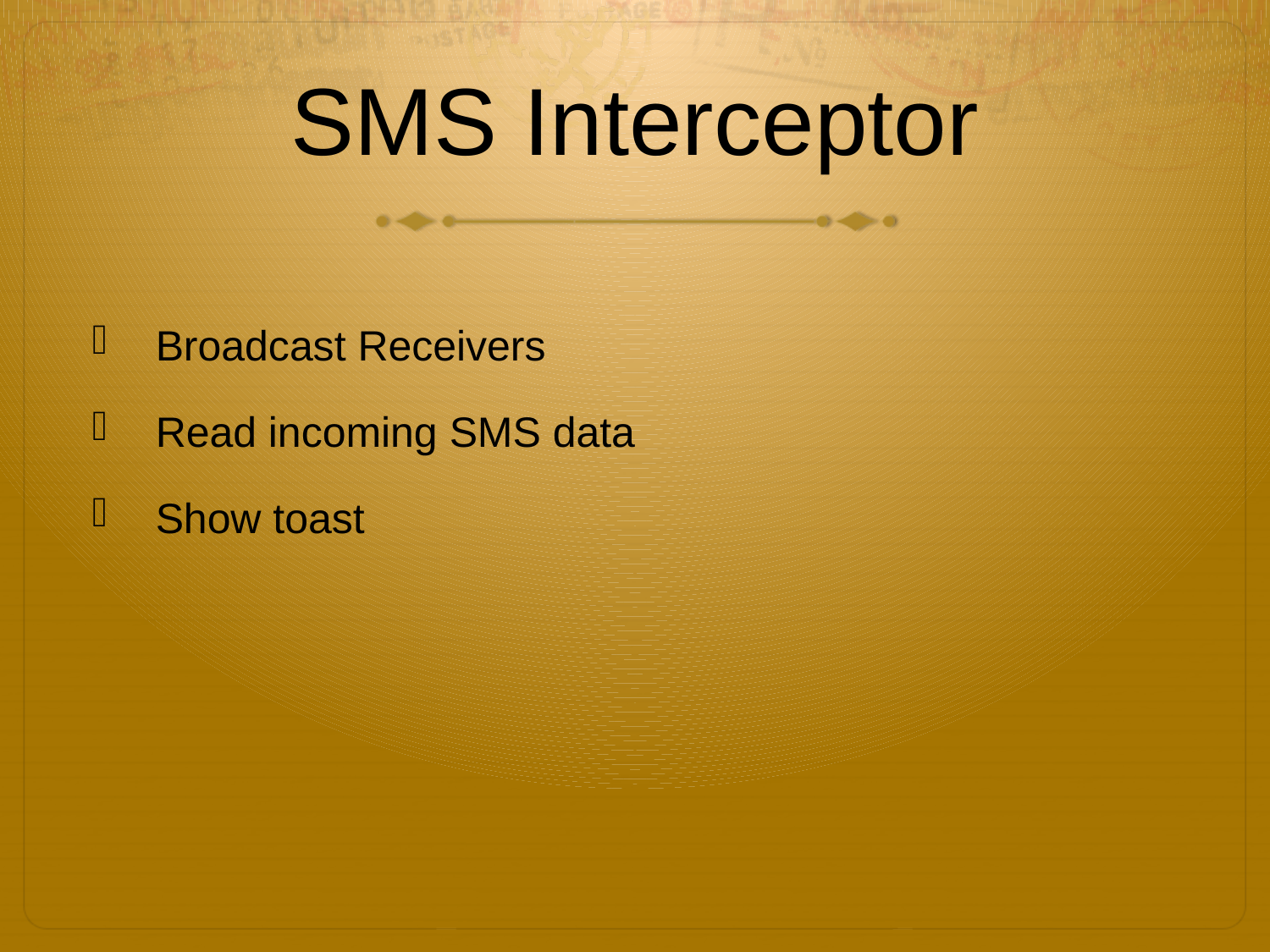

# SMS Interceptor
Broadcast Receivers
Read incoming SMS data
Show toast